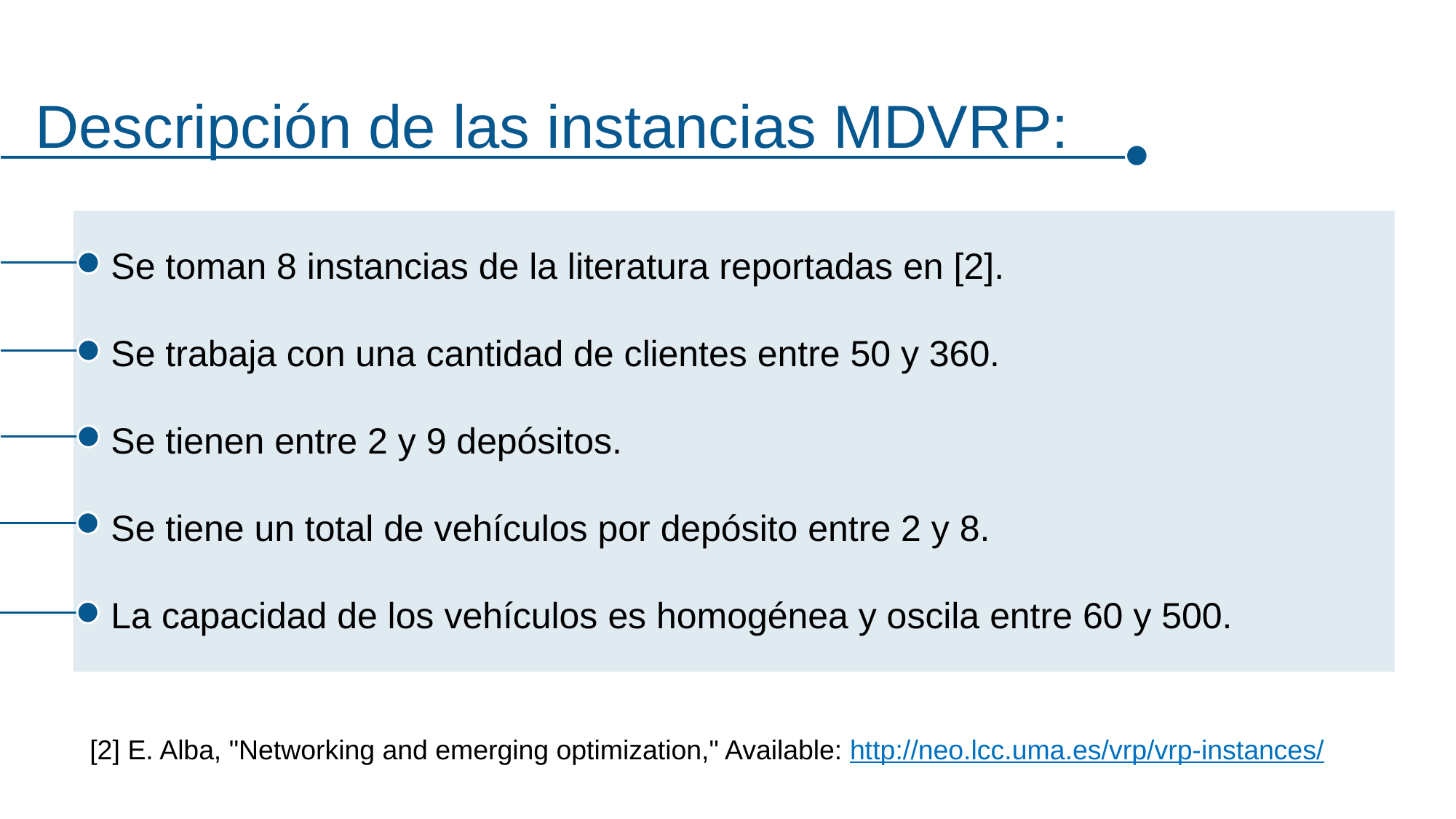

Descripción de las instancias MDVRP:

Se toman 8 instancias de la literatura reportadas en [2].

Se trabaja con una cantidad de clientes entre 50 y 360.

Se tienen entre 2 y 9 depósitos.

Se tiene un total de vehículos por depósito entre 2 y 8.

La capacidad de los vehículos es homogénea y oscila entre 60 y 500.

[2] E. Alba, "Networking and emerging optimization," Available: http://neo.lcc.uma.es/vrp/vrp-instances/